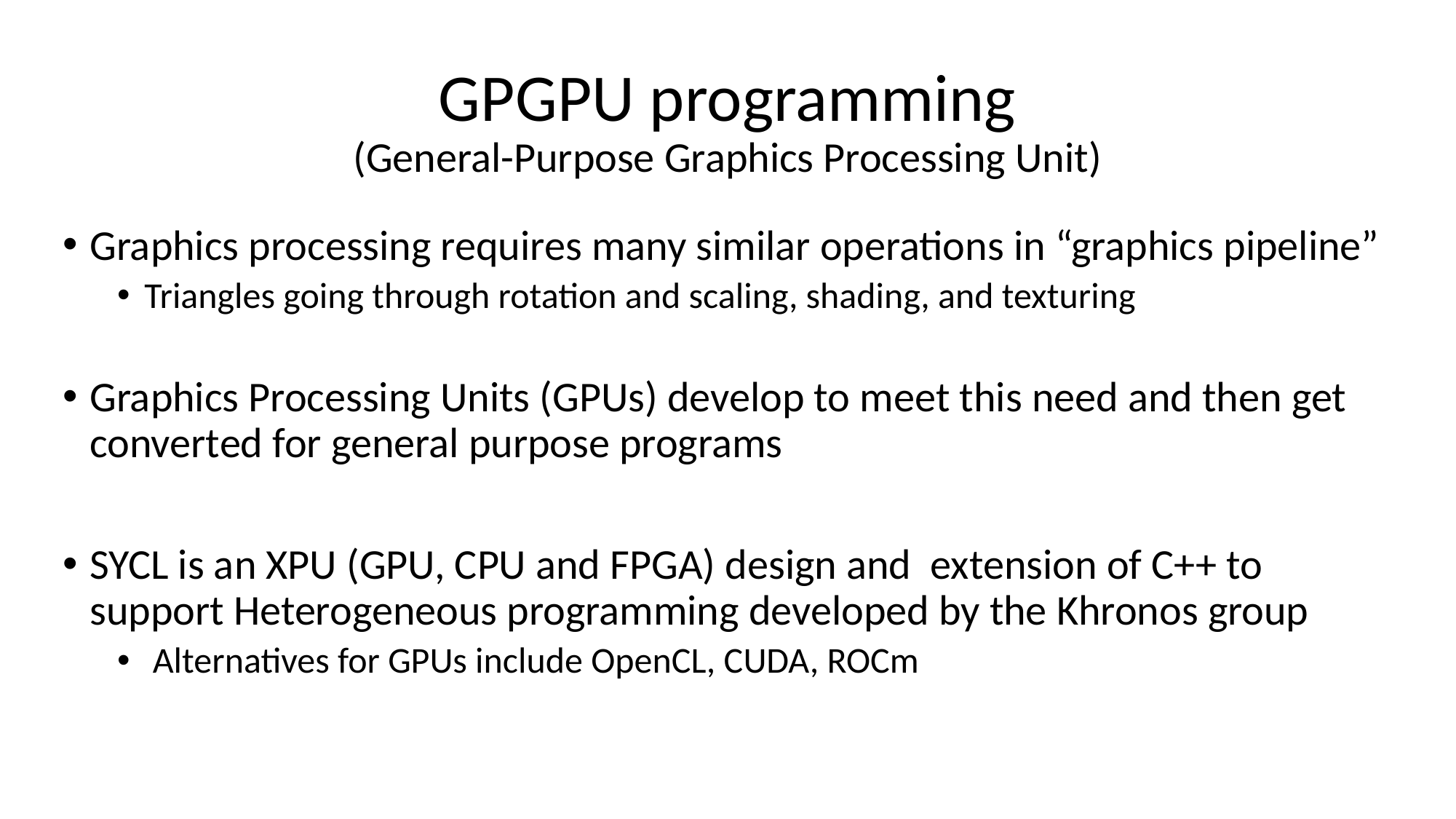

GPGPU programming
(General-Purpose Graphics Processing Unit)
Graphics processing requires many similar operations in “graphics pipeline”
Triangles going through rotation and scaling, shading, and texturing

Graphics Processing Units (GPUs) develop to meet this need and then get converted for general purpose programs

SYCL is an XPU (GPU, CPU and FPGA) design and  extension of C++ to support Heterogeneous programming developed by the Khronos group
 Alternatives for GPUs include OpenCL, CUDA, ROCm